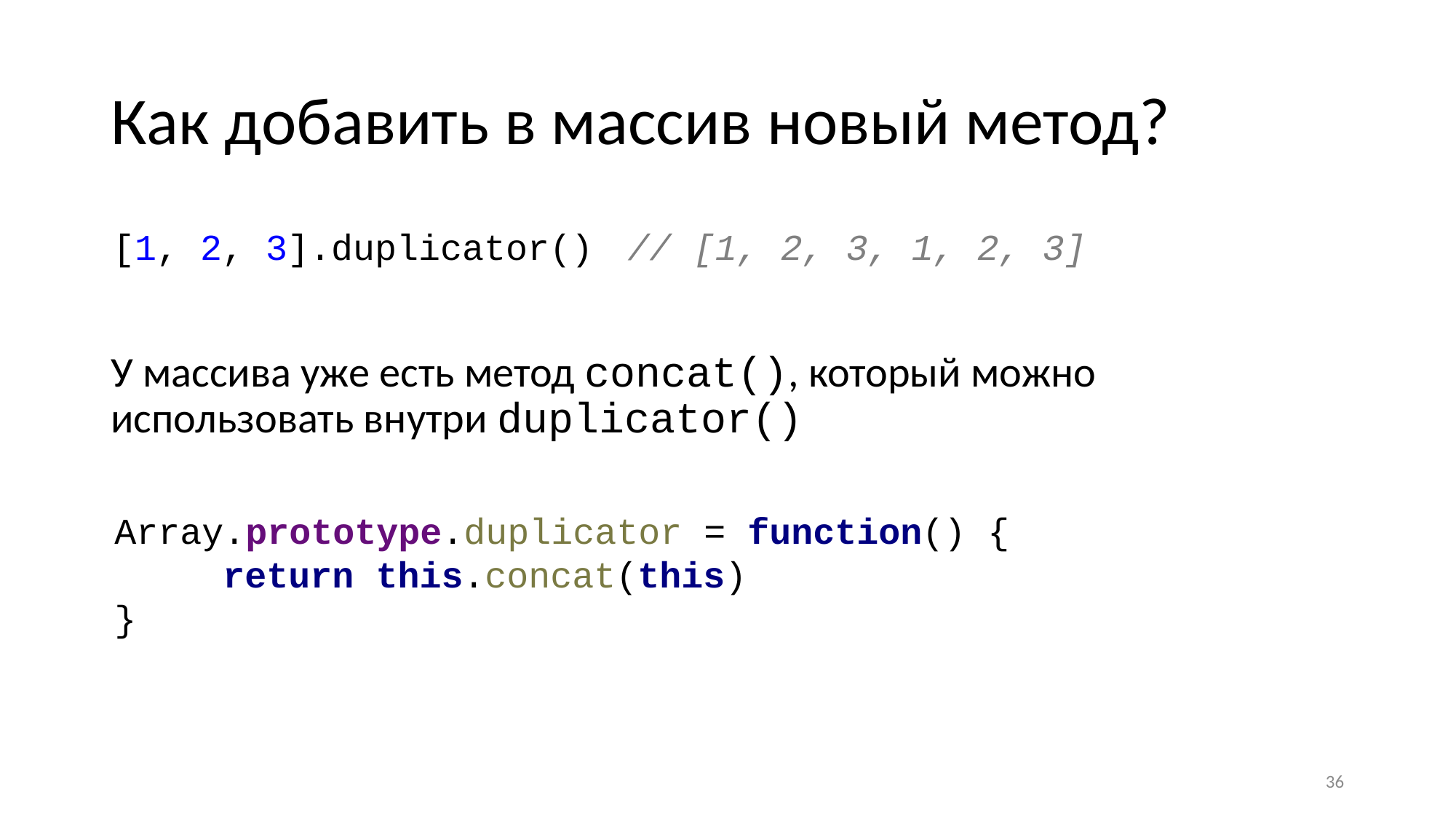

# Как добавить в массив новый метод?

У массива уже есть метод concat(), который можно использовать внутри duplicator()
[1, 2, 3].duplicator()
// [1, 2, 3, 1, 2, 3]
Array.prototype.duplicator = function() {
}
return this.concat(this)
36